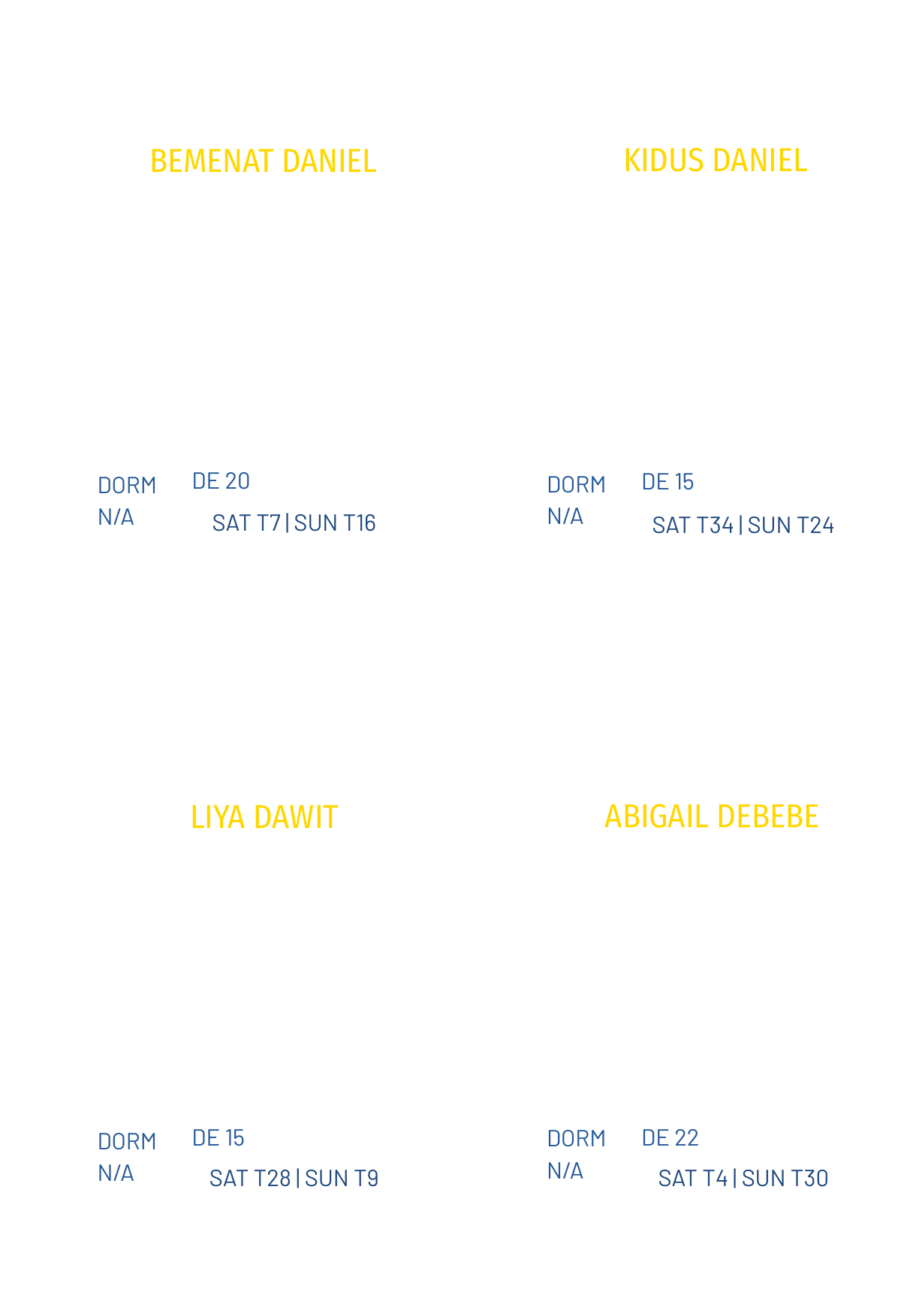

KIDUS DANIEL
BEMENAT DANIEL
ATLANTA CAMPUS MINISTRY
ATLANTA CAMPUS MINISTRY
PARTICIPANT
PARTICIPANT
DE 20
DE 15
DORM
DORM
N/A
N/A
SAT T7 | SUN T16
SAT T34 | SUN T24
ABIGAIL DEBEBE
LIYA DAWIT
ATLANTA CAMPUS MINISTRY
ATLANTA CAMPUS MINISTRY
PARTICIPANT
PARTICIPANT
DE 15
DE 22
DORM
DORM
N/A
N/A
SAT T28 | SUN T9
SAT T4 | SUN T30